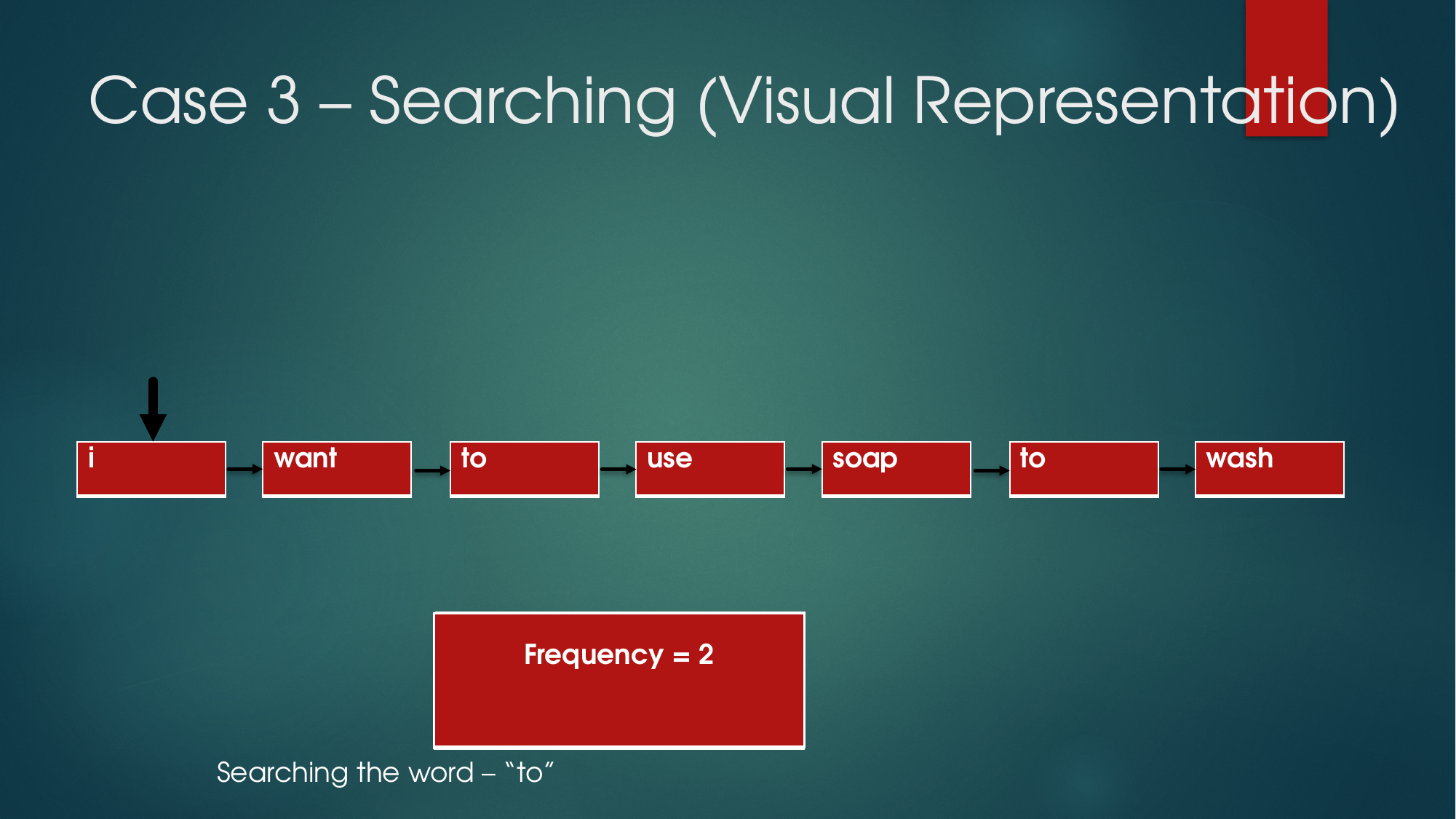

# Case 3 – Searching (Visual Representation)
| i |
| --- |
| want |
| --- |
| to |
| --- |
| use |
| --- |
| soap |
| --- |
| to |
| --- |
| wash |
| --- |
| Frequency = 0 |
| --- |
| Frequency = 1 |
| --- |
| Frequency = 2 |
| --- |
Searching the word – “to”